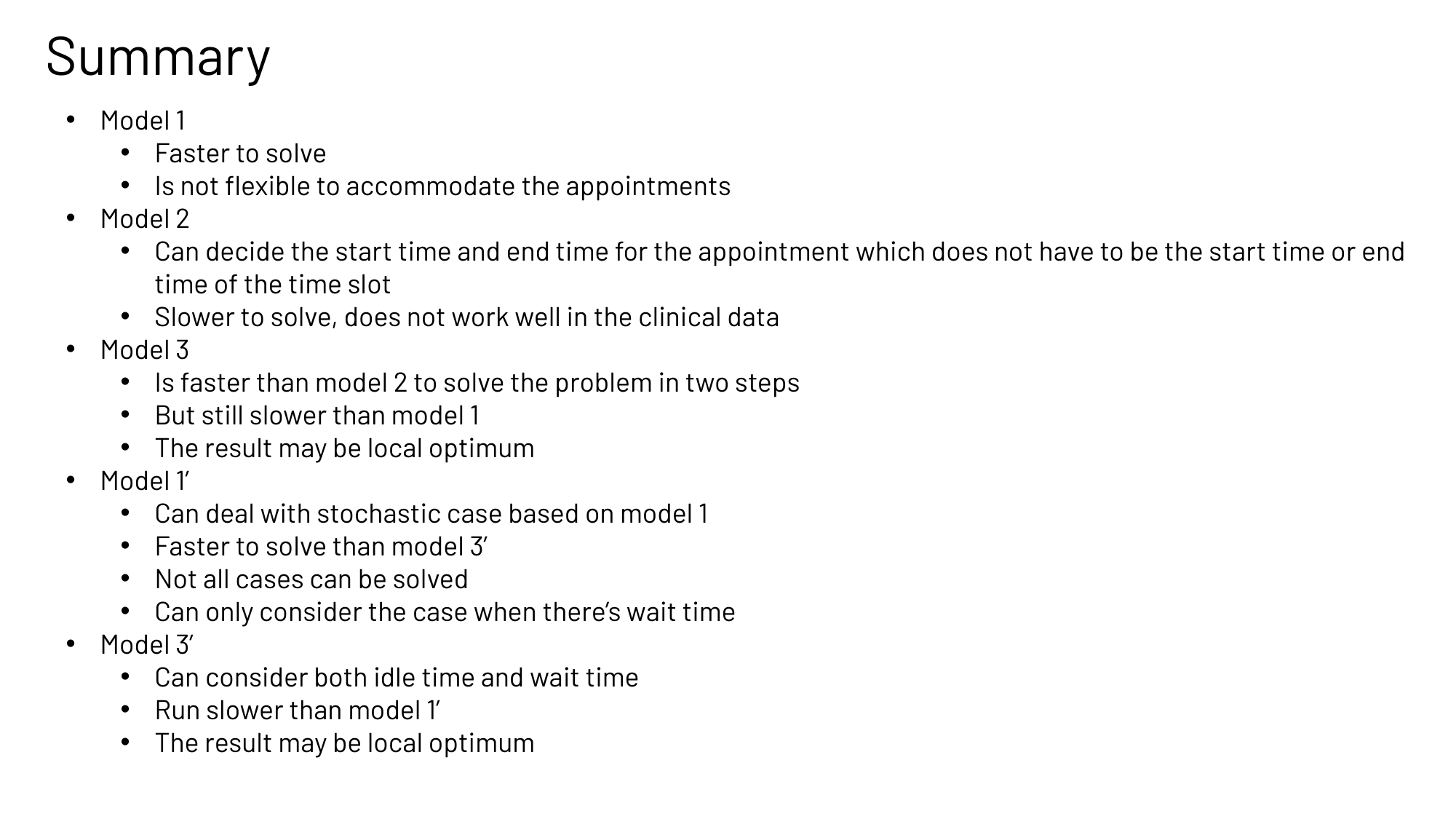

# Summary
Model 1
Faster to solve
Is not flexible to accommodate the appointments
Model 2
Can decide the start time and end time for the appointment which does not have to be the start time or end time of the time slot
Slower to solve, does not work well in the clinical data
Model 3
Is faster than model 2 to solve the problem in two steps
But still slower than model 1
The result may be local optimum
Model 1’
Can deal with stochastic case based on model 1
Faster to solve than model 3’
Not all cases can be solved
Can only consider the case when there’s wait time
Model 3’
Can consider both idle time and wait time
Run slower than model 1’
The result may be local optimum